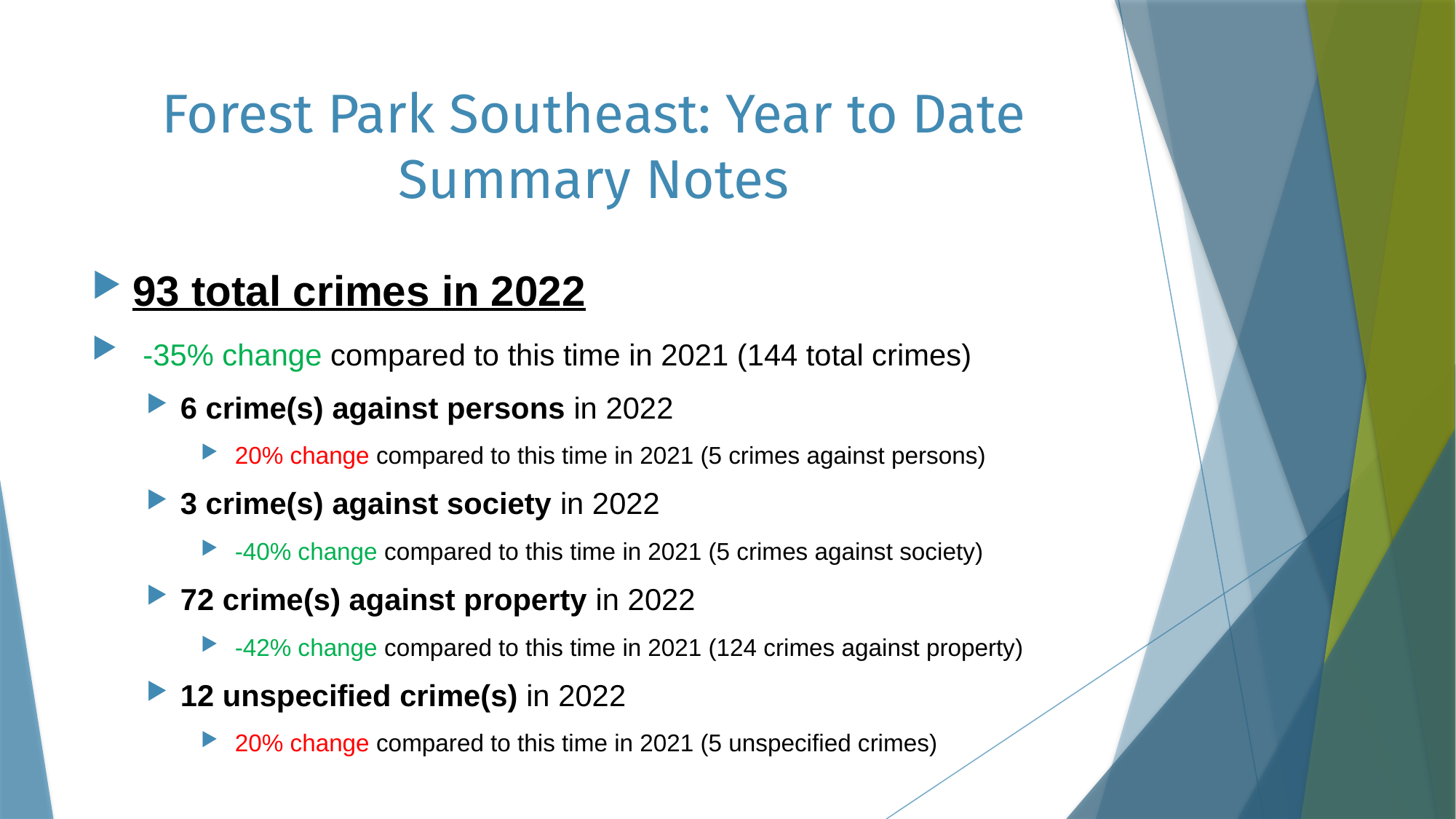

# Forest Park Southeast: Year to Date Summary Notes
93 total crimes in 2022
 -35% change compared to this time in 2021 (144 total crimes)
6 crime(s) against persons in 2022
 20% change compared to this time in 2021 (5 crimes against persons)
3 crime(s) against society in 2022
 -40% change compared to this time in 2021 (5 crimes against society)
72 crime(s) against property in 2022
 -42% change compared to this time in 2021 (124 crimes against property)
12 unspecified crime(s) in 2022
 20% change compared to this time in 2021 (5 unspecified crimes)